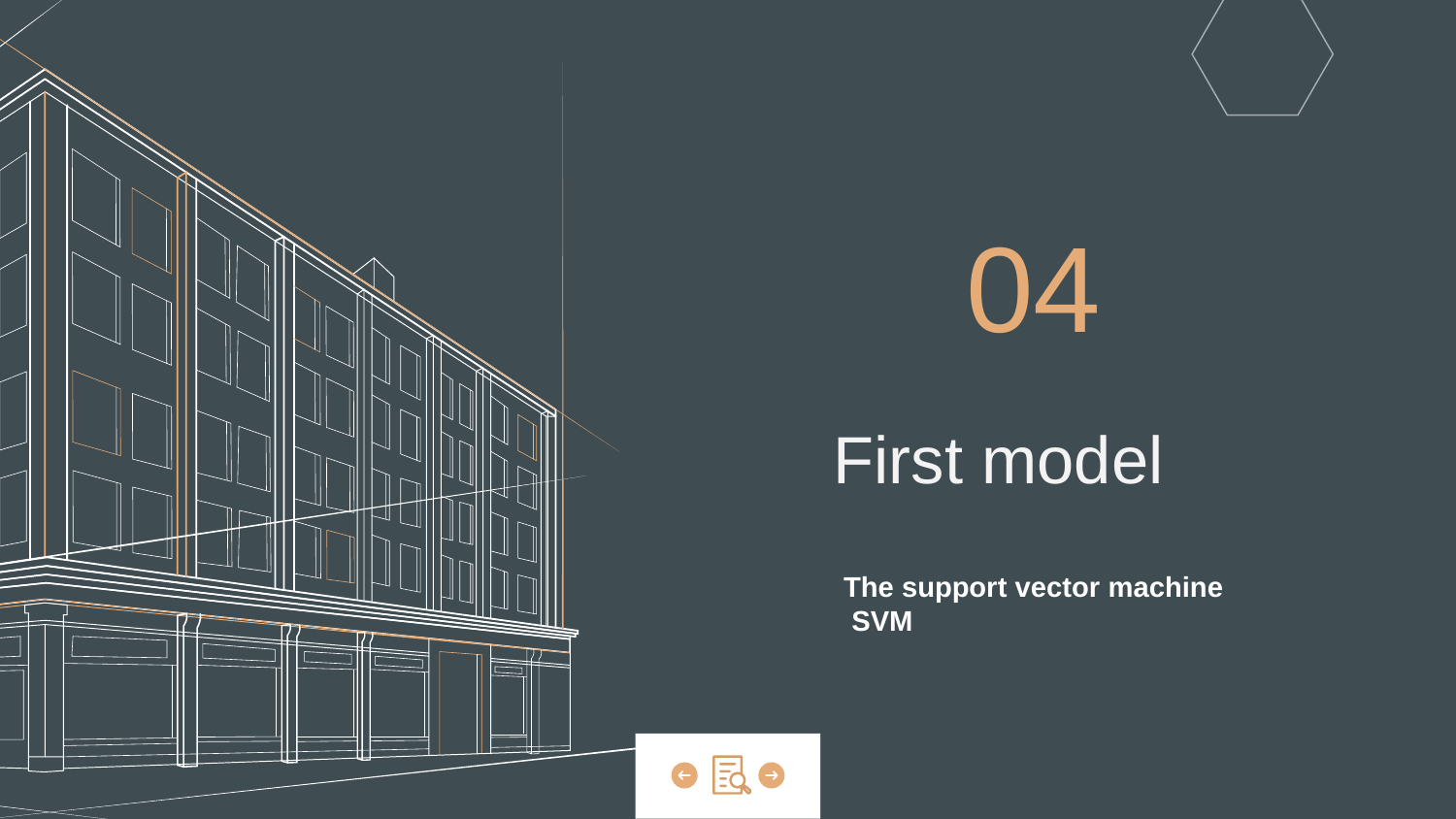

04
# First model
The support vector machine  SVM